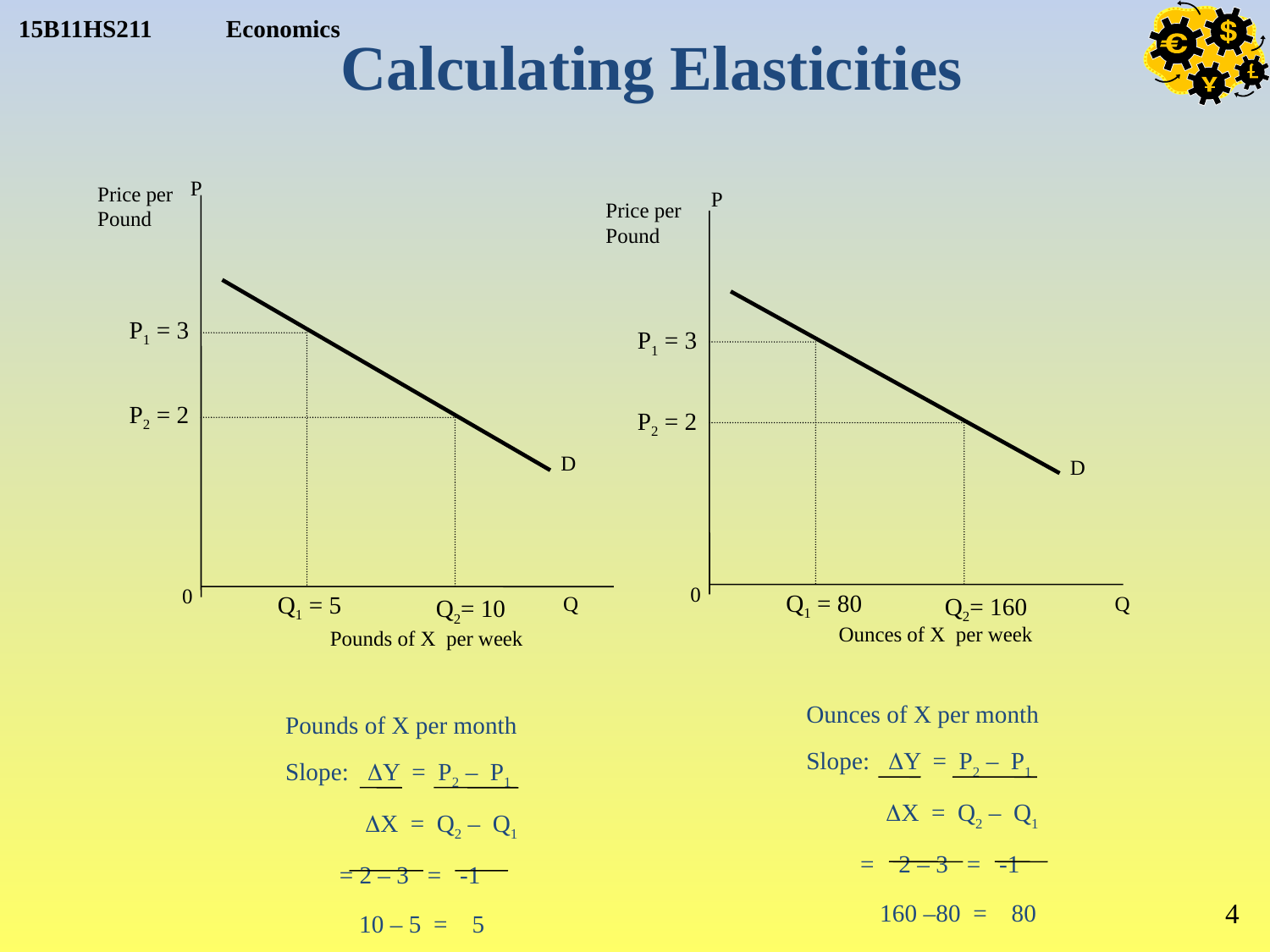

Calculating Elasticities
P
Price per
Pound

P1 = 3

P2 = 2

D
Q1 = 5

Q2= 10
Pounds of X  per week
P
Price per
Pound

P1 = 3

P2 = 2

D
0
Q1 = 80
Q

Q2= 160
Q
Ounces of X  per week
0
Ounces of X per month
Slope:   ΔY  =  P2 –  P1
             ΔX  =  Q2 –  Q1
               =    2 – 3   =   -1
            160 –80  =    80

Pounds of X per month
Slope:   ΔY  =  P2 –  P1
             ΔX  =  Q2 –  Q1
               = 2 – 3   =   -1
            10 – 5  =    5

4